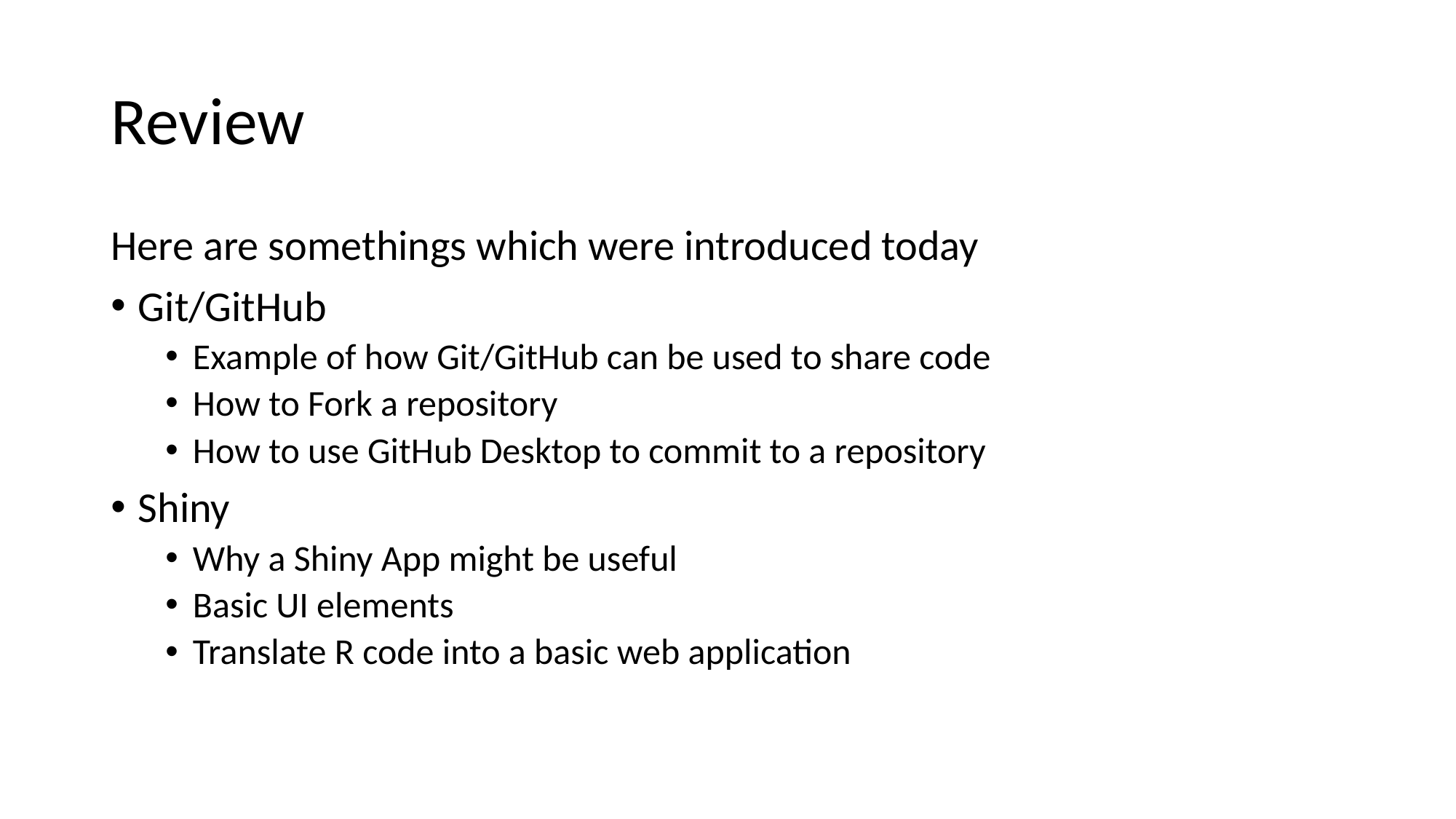

# Review
Here are somethings which were introduced today
Git/GitHub
Example of how Git/GitHub can be used to share code
How to Fork a repository
How to use GitHub Desktop to commit to a repository
Shiny
Why a Shiny App might be useful
Basic UI elements
Translate R code into a basic web application